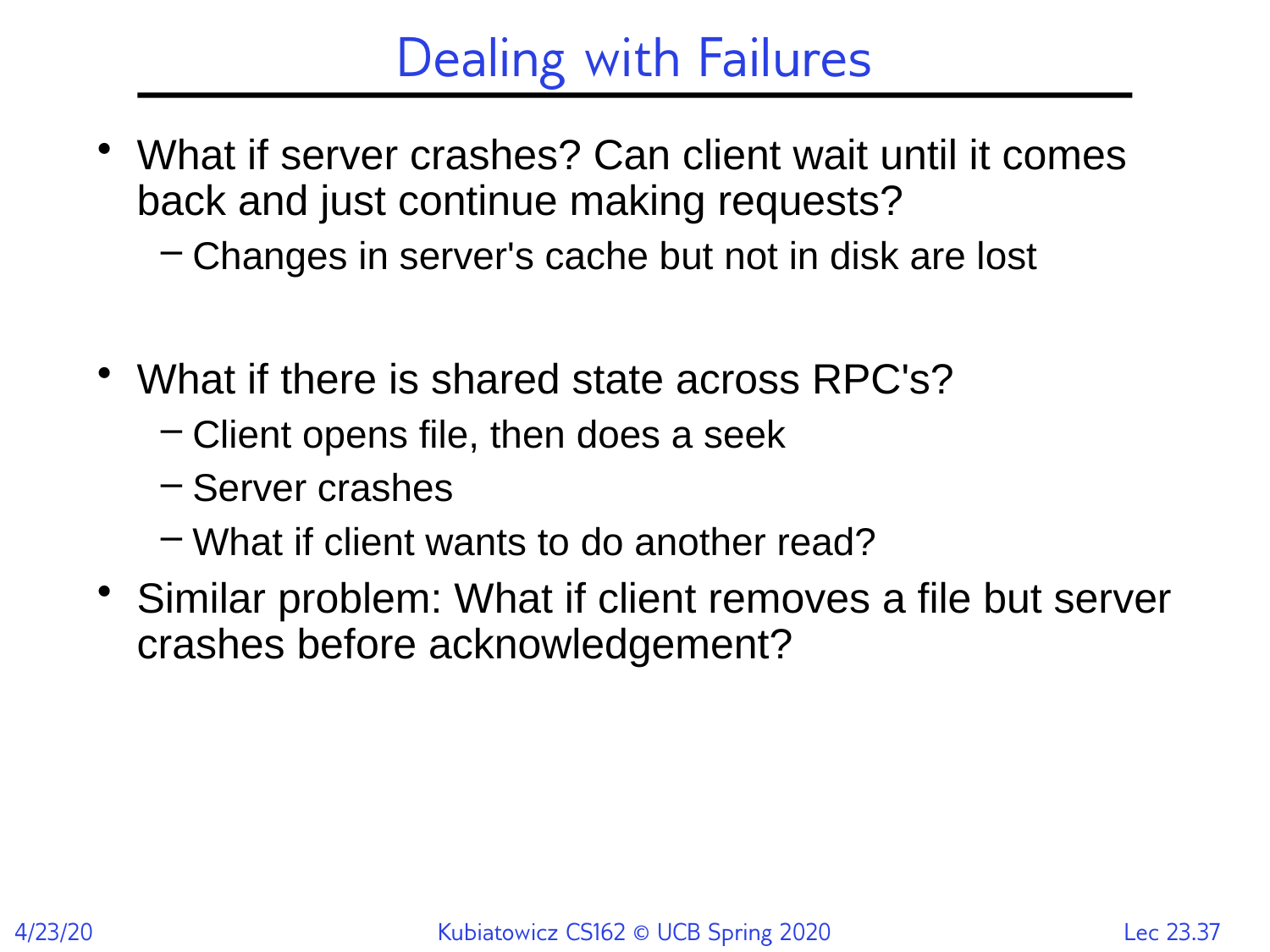

# Dealing with Failures
What if server crashes? Can client wait until it comes back and just continue making requests?
Changes in server's cache but not in disk are lost

What if there is shared state across RPC's?
Client opens file, then does a seek
Server crashes
What if client wants to do another read?
Similar problem: What if client removes a file but server crashes before acknowledgement?